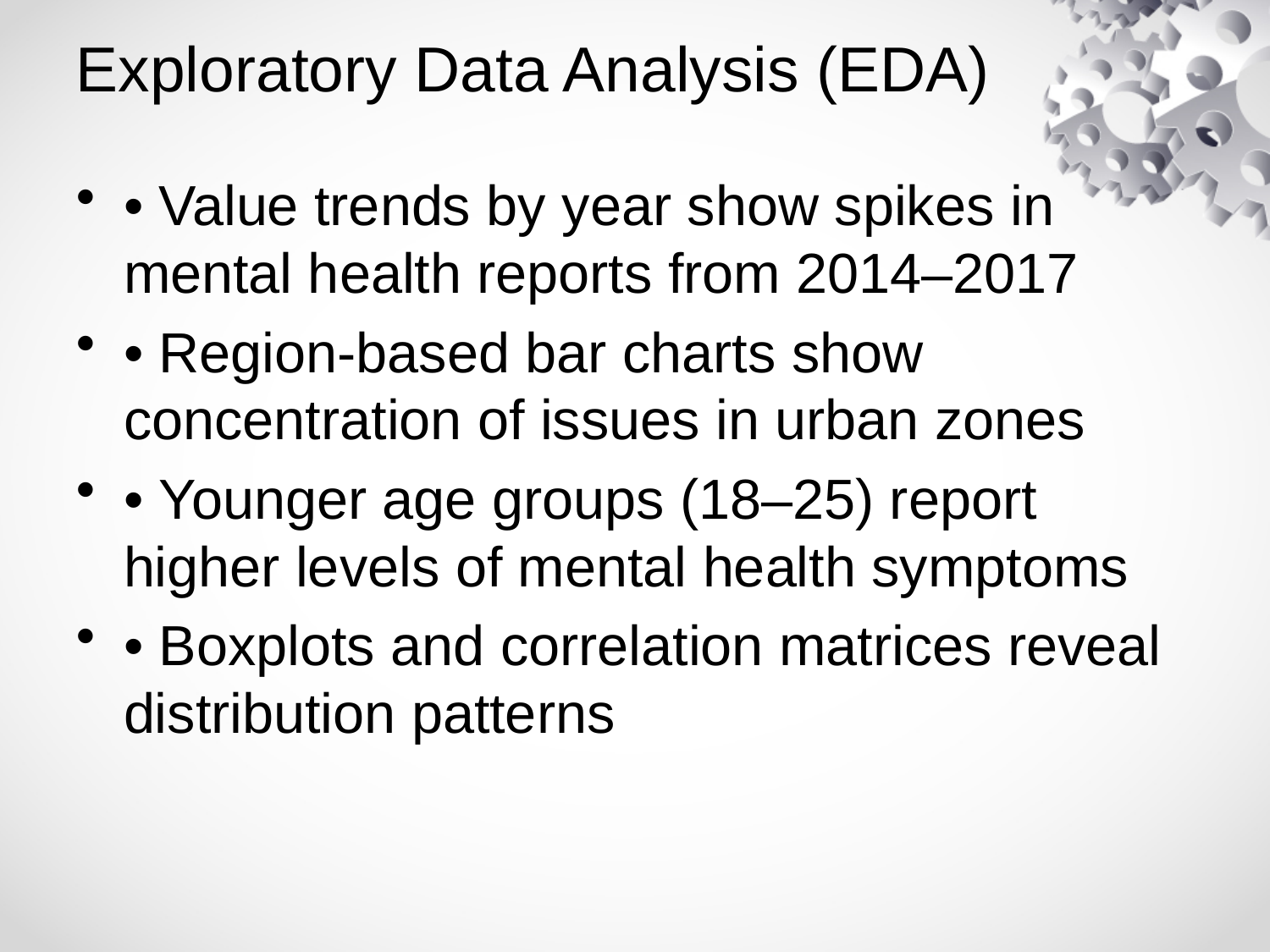

# Exploratory Data Analysis (EDA)
• Value trends by year show spikes in mental health reports from 2014–2017
• Region-based bar charts show concentration of issues in urban zones
• Younger age groups (18–25) report higher levels of mental health symptoms
• Boxplots and correlation matrices reveal distribution patterns